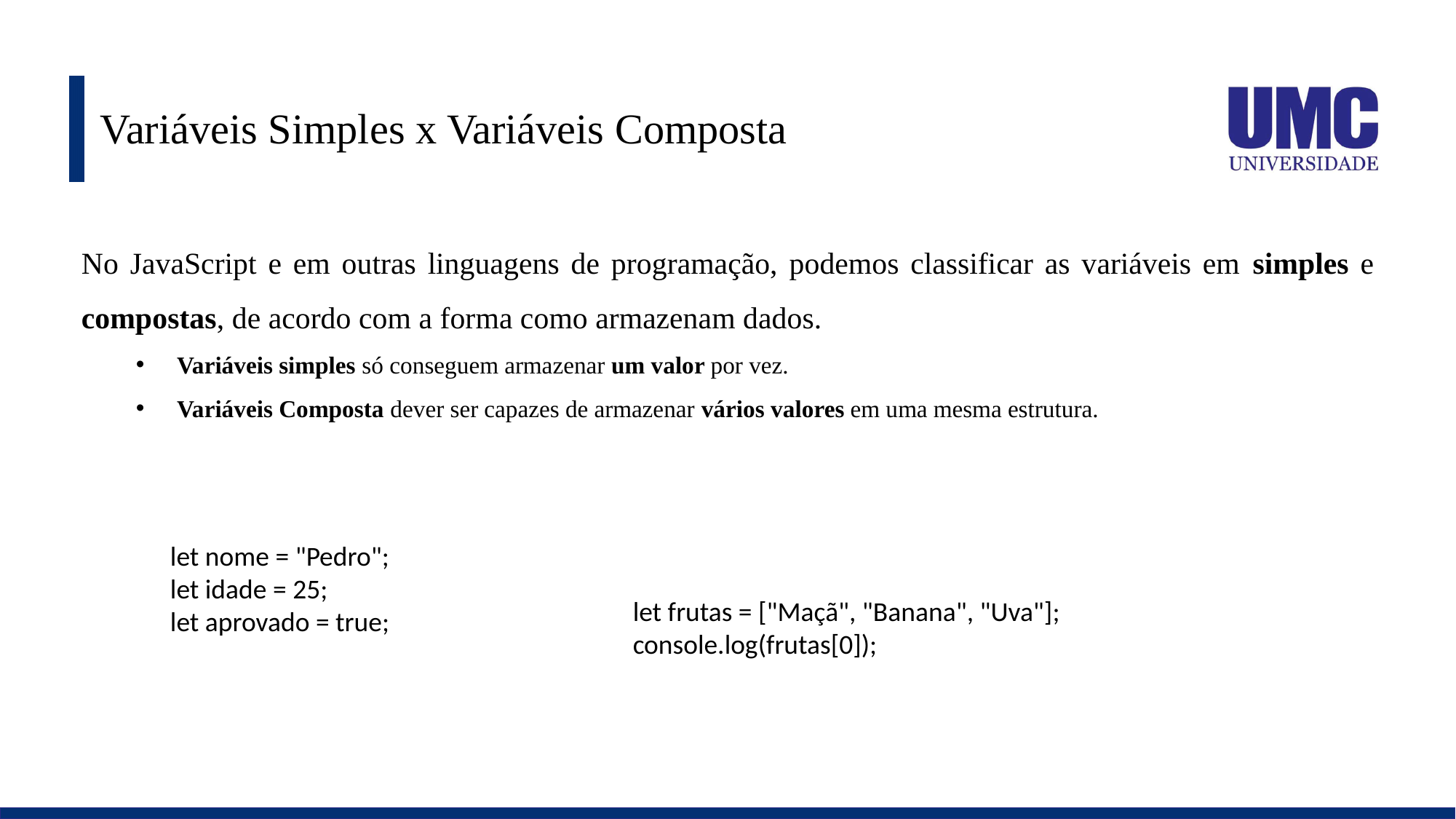

# Variáveis Simples x Variáveis Composta
No JavaScript e em outras linguagens de programação, podemos classificar as variáveis em simples e compostas, de acordo com a forma como armazenam dados.
Variáveis simples só conseguem armazenar um valor por vez.
Variáveis Composta dever ser capazes de armazenar vários valores em uma mesma estrutura.

let nome = "Pedro";
let idade = 25;
let aprovado = true;
let frutas = ["Maçã", "Banana", "Uva"];
console.log(frutas[0]);